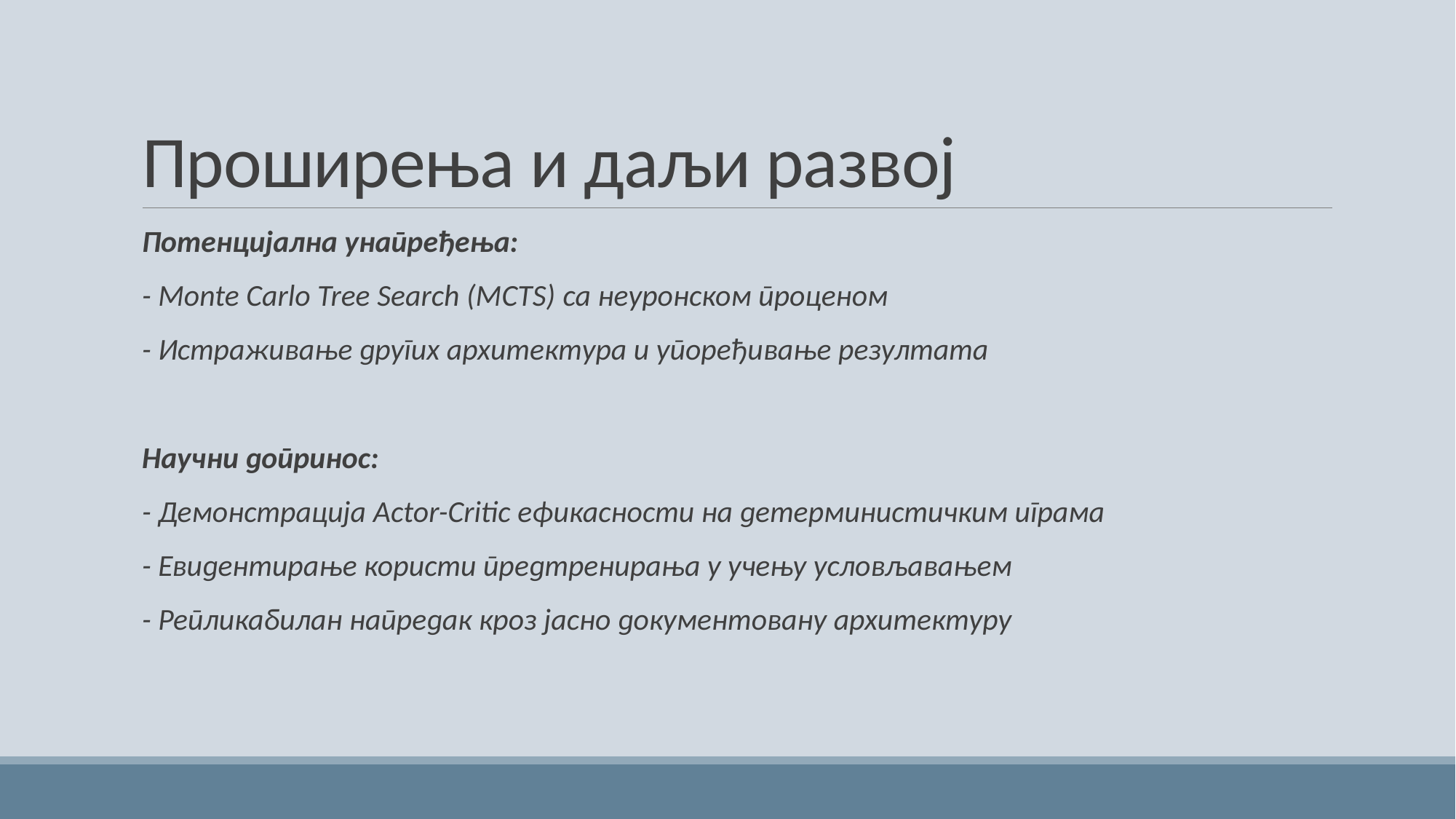

# Проширења и даљи развој
Потенцијална унапређења:
- Monte Carlo Tree Search (MCTS) са неуронском проценом
- Истраживање других архитектура и упоређивање резултата

Научни допринос:
- Демонстрација Actor-Critic ефикасности на детерминистичким играма
- Евидентирање користи предтренирања у учењу условљавањем
- Репликабилан напредак кроз јасно документовану архитектуру